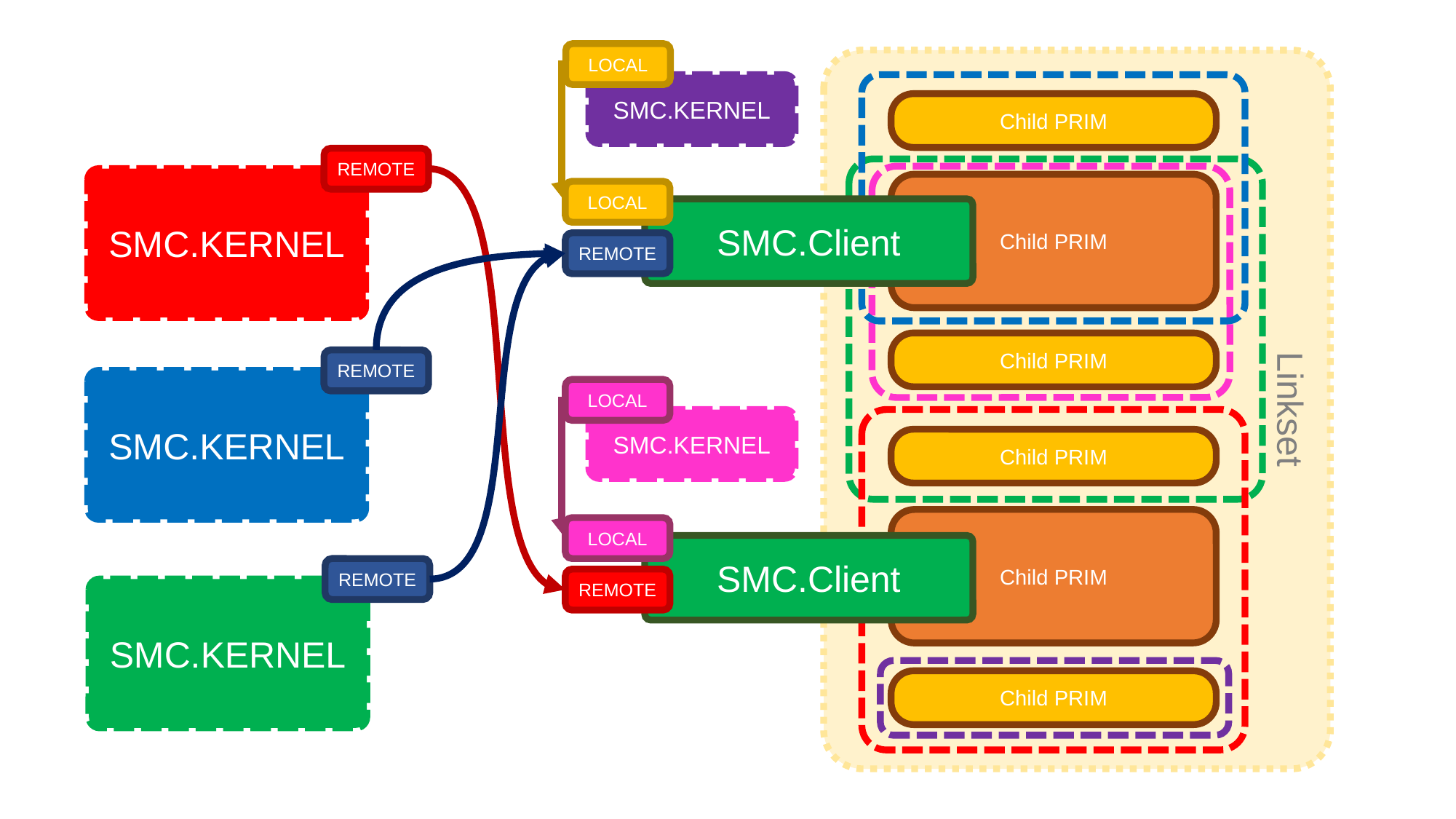

LOCAL
Linkset
SMC.KERNEL

Child PRIM
REMOTE

SMC.KERNEL
Child PRIM
LOCAL
SMC.Client
REMOTE
Child PRIM
REMOTE
SMC.KERNEL
LOCAL
SMC.KERNEL

Child PRIM
Child PRIM
LOCAL
SMC.Client
REMOTE
REMOTE
SMC.KERNEL

Child PRIM